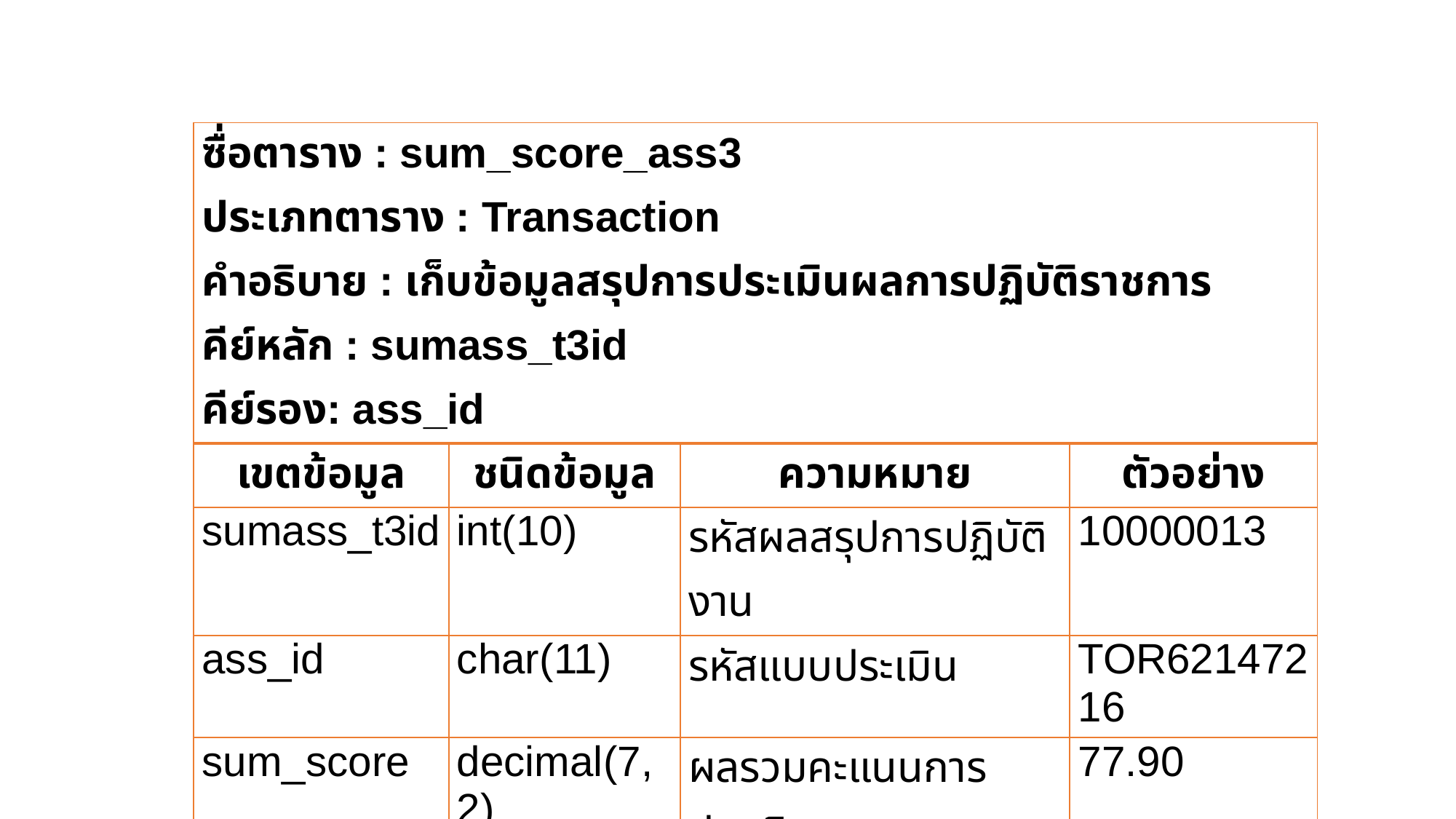

#
| ซื่อตาราง : sum\_score\_ass3 ประเภทตาราง : Transaction คำอธิบาย : เก็บข้อมูลสรุปการประเมินผลการปฏิบัติราชการ คีย์หลัก : sumass\_t3id คีย์รอง: ass\_id |  |  |  |
| --- | --- | --- | --- |
| เขตข้อมูล | ชนิดข้อมูล | ความหมาย | ตัวอย่าง |
| sumass\_t3id | int(10) | รหัสผลสรุปการปฏิบัติงาน | 10000013 |
| ass\_id | char(11) | รหัสแบบประเมิน | TOR62147216 |
| sum\_score | decimal(7,2) | ผลรวมคะแนนการประเมิน | 77.90 |